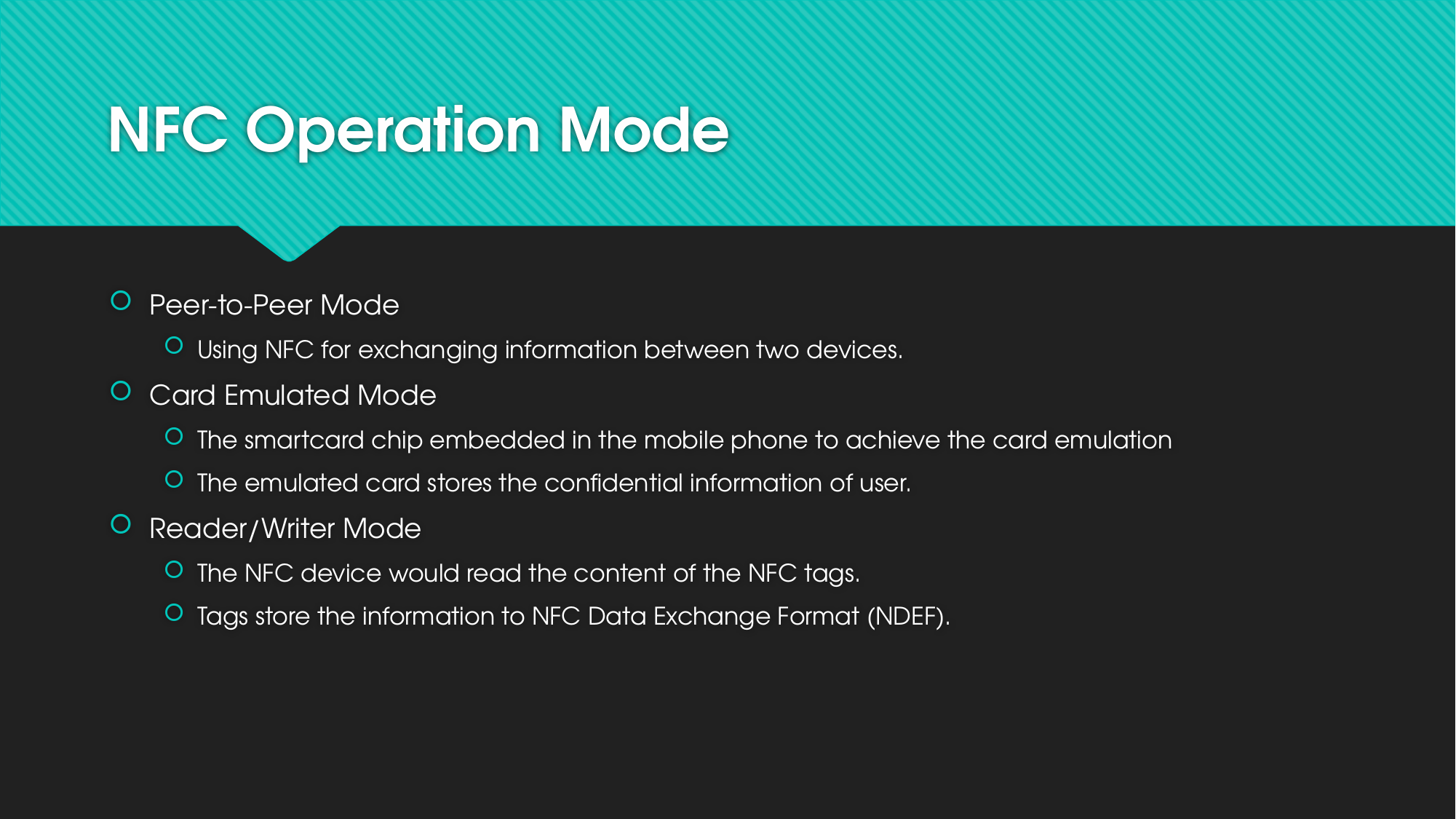

# NFC Operation Mode
Peer-to-Peer Mode
Using NFC for exchanging information between two devices.
Card Emulated Mode
The smartcard chip embedded in the mobile phone to achieve the card emulation
The emulated card stores the confidential information of user.
Reader/Writer Mode
The NFC device would read the content of the NFC tags.
Tags store the information to NFC Data Exchange Format (NDEF).